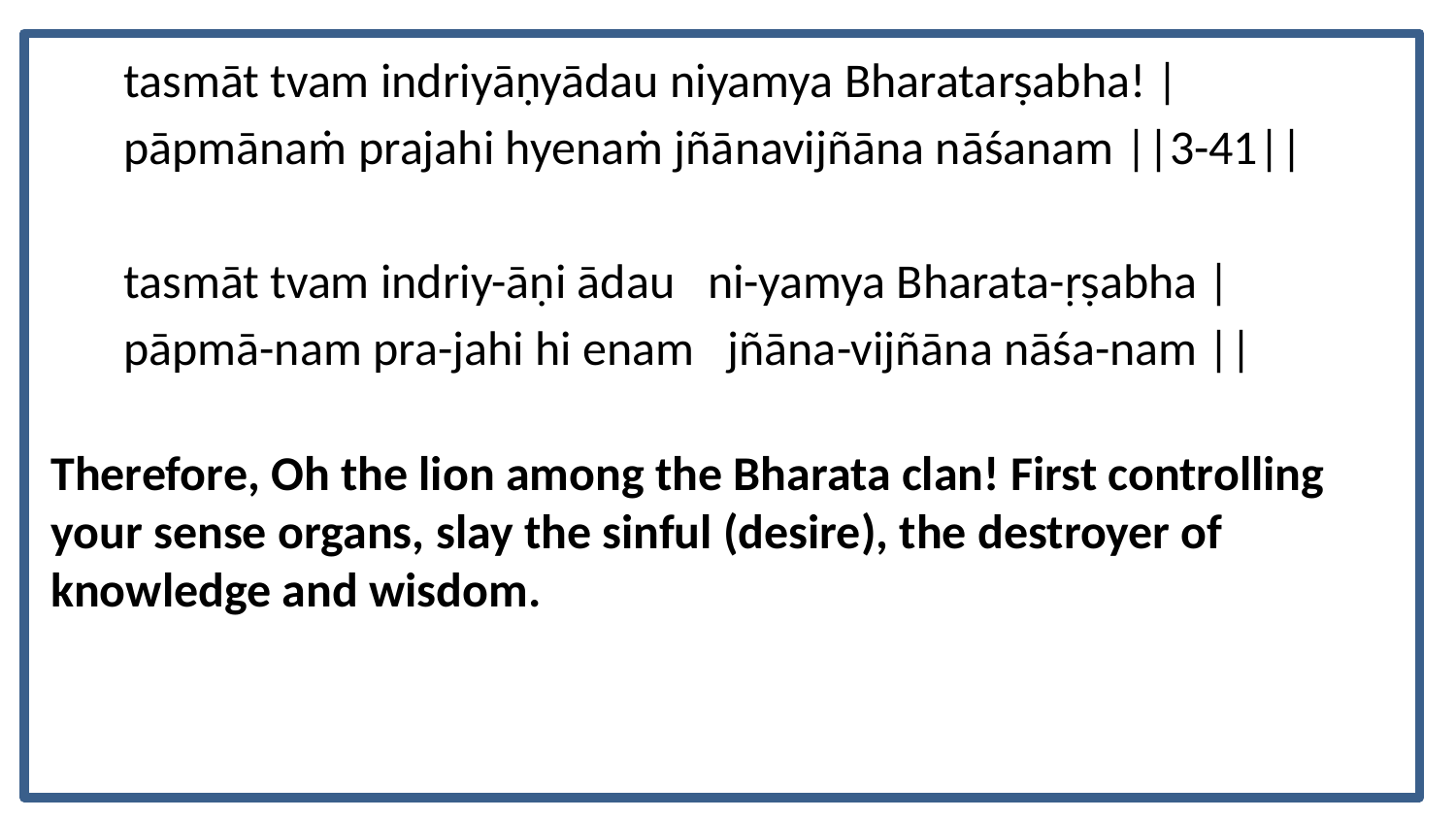

tasmāt tvam indriyāṇyādau niyamya Bharatarṣabha! |
pāpmānaṁ prajahi hyenaṁ jñānavijñāna nāśanam ||3-41||

tasmāt tvam indriy-āṇi ādau   ni-yamya Bharata-ṛṣabha |
pāpmā-nam pra-jahi hi enam   jñāna-vijñāna nāśa-nam ||

Therefore, Oh the lion among the Bharata clan! First controlling your sense organs, slay the sinful (desire), the destroyer of knowledge and wisdom.